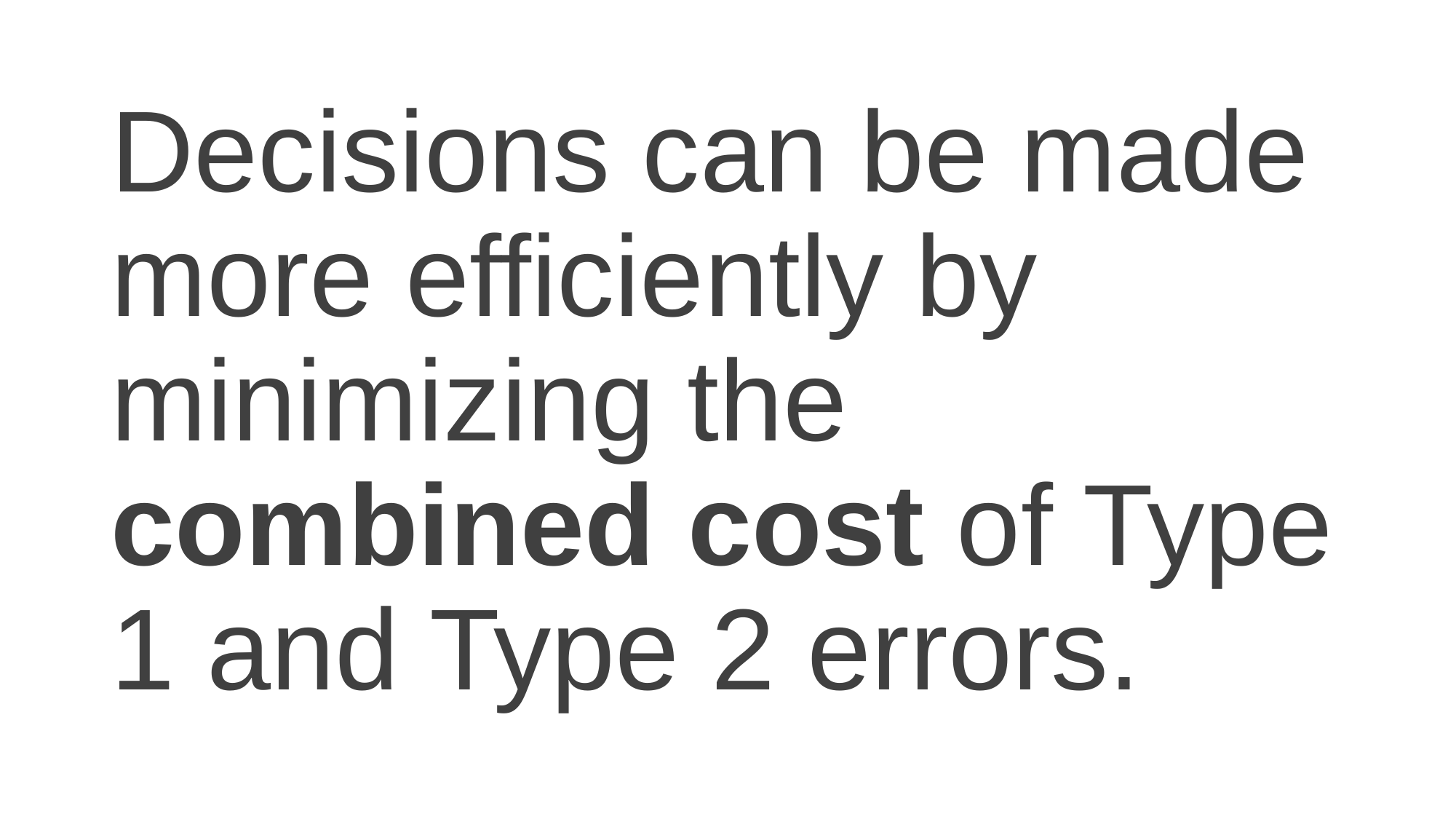

Decisions can be made more efficiently by minimizing the combined cost of Type 1 and Type 2 errors.